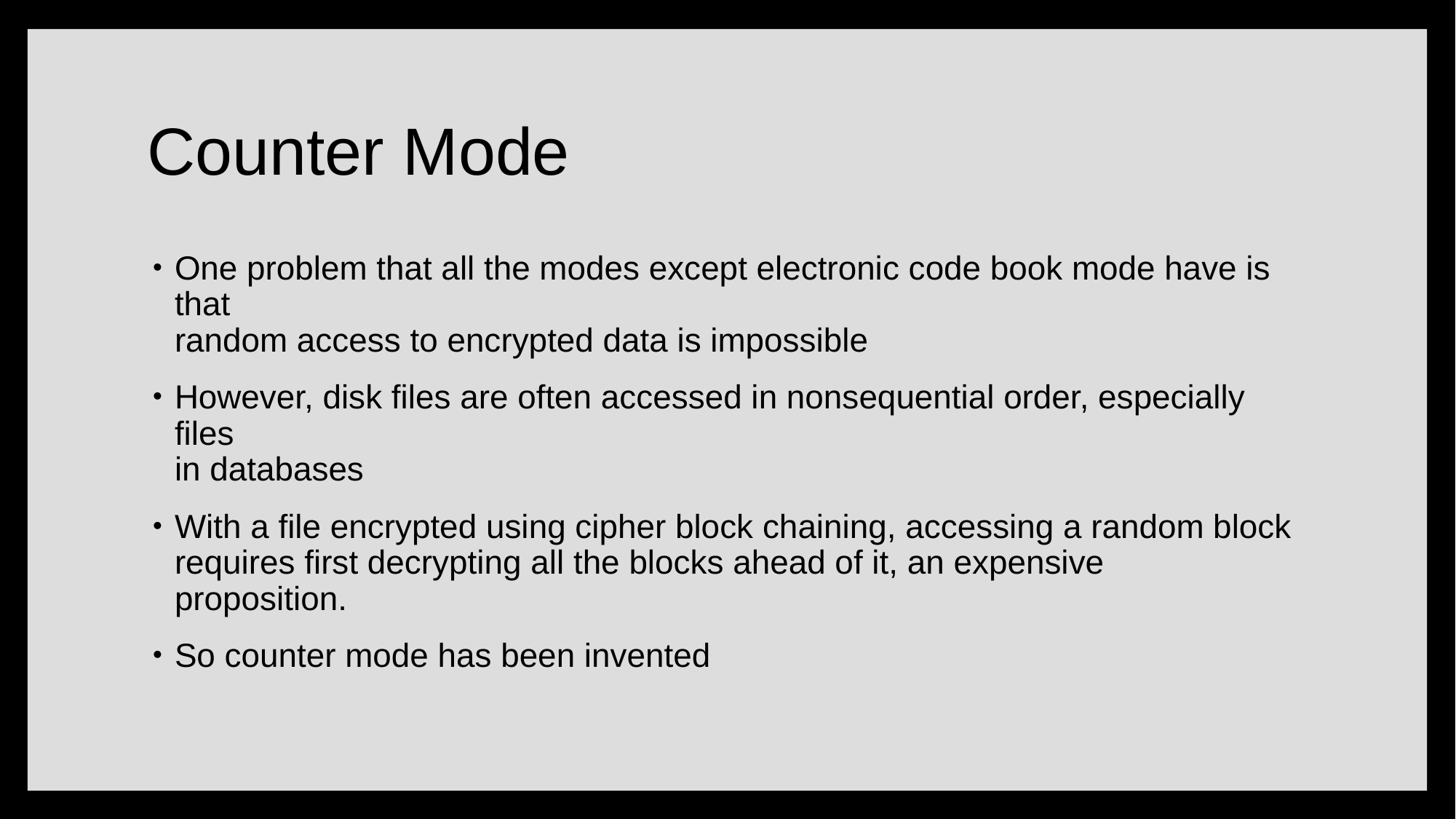

# Counter Mode
One problem that all the modes except electronic code book mode have is that
random access to encrypted data is impossible
However, disk files are often accessed in nonsequential order, especially files
in databases
With a file encrypted using cipher block chaining, accessing a random block requires first decrypting all the blocks ahead of it, an expensive
proposition.
So counter mode has been invented